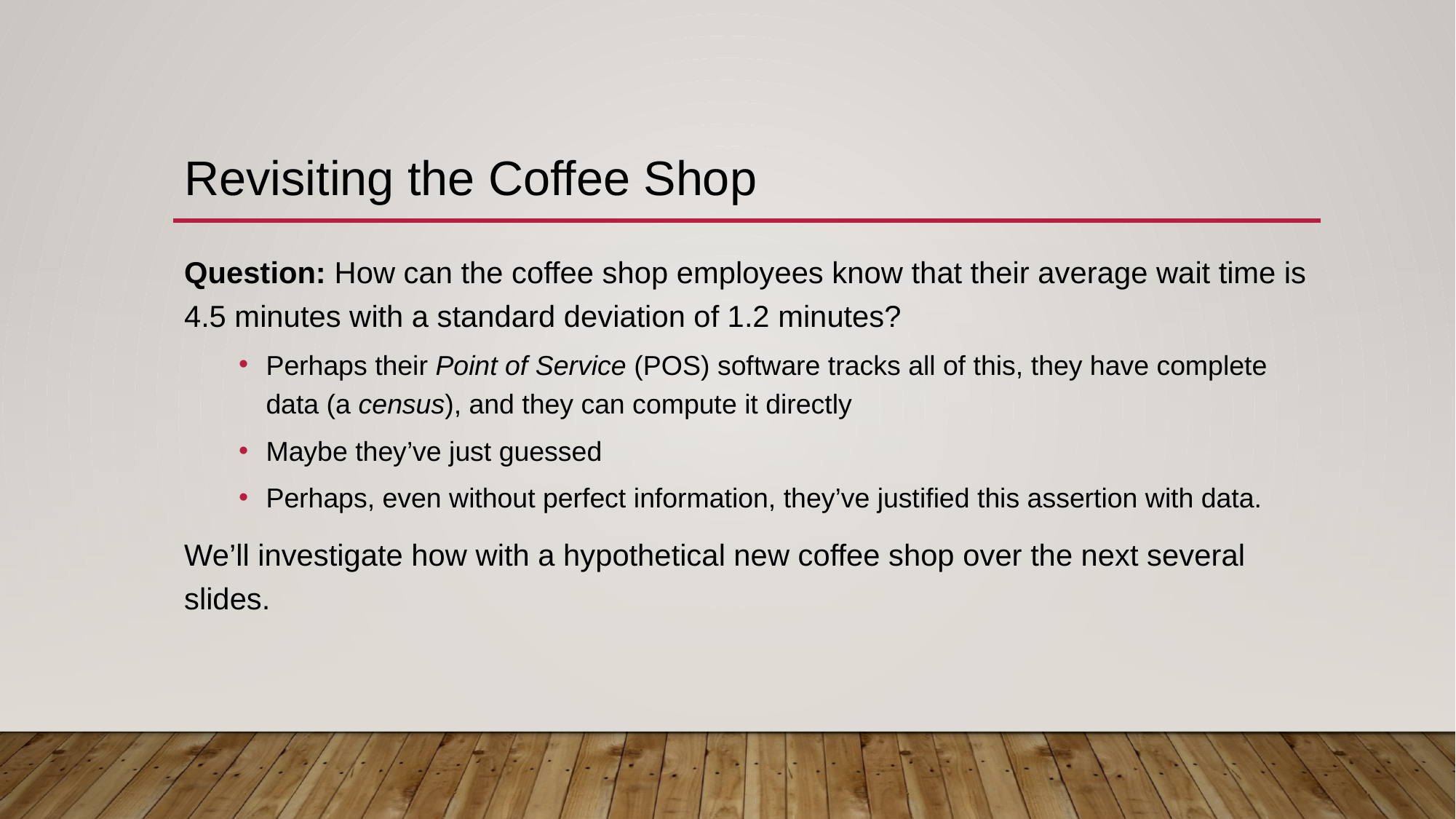

# Revisiting the Coffee Shop
Question: How can the coffee shop employees know that their average wait time is 4.5 minutes with a standard deviation of 1.2 minutes?
Perhaps their Point of Service (POS) software tracks all of this, they have complete data (a census), and they can compute it directly
Maybe they’ve just guessed
Perhaps, even without perfect information, they’ve justified this assertion with data.
We’ll investigate how with a hypothetical new coffee shop over the next several slides.